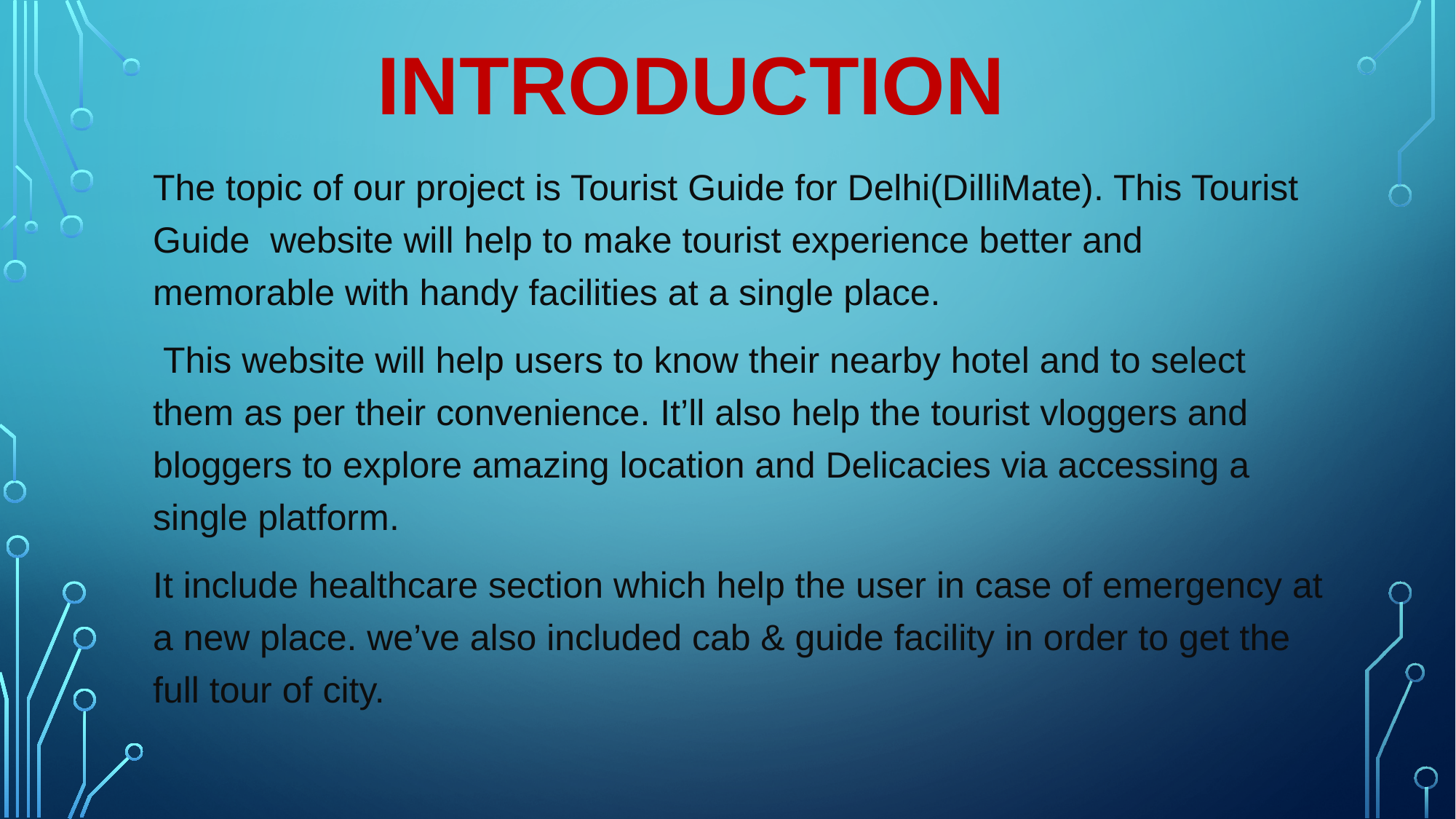

# INTRODUCTION
The topic of our project is Tourist Guide for Delhi(DilliMate). This Tourist Guide  website will help to make tourist experience better and memorable with handy facilities at a single place.
 This website will help users to know their nearby hotel and to select them as per their convenience. It’ll also help the tourist vloggers and bloggers to explore amazing location and Delicacies via accessing a single platform.
It include healthcare section which help the user in case of emergency at a new place. we’ve also included cab & guide facility in order to get the full tour of city.